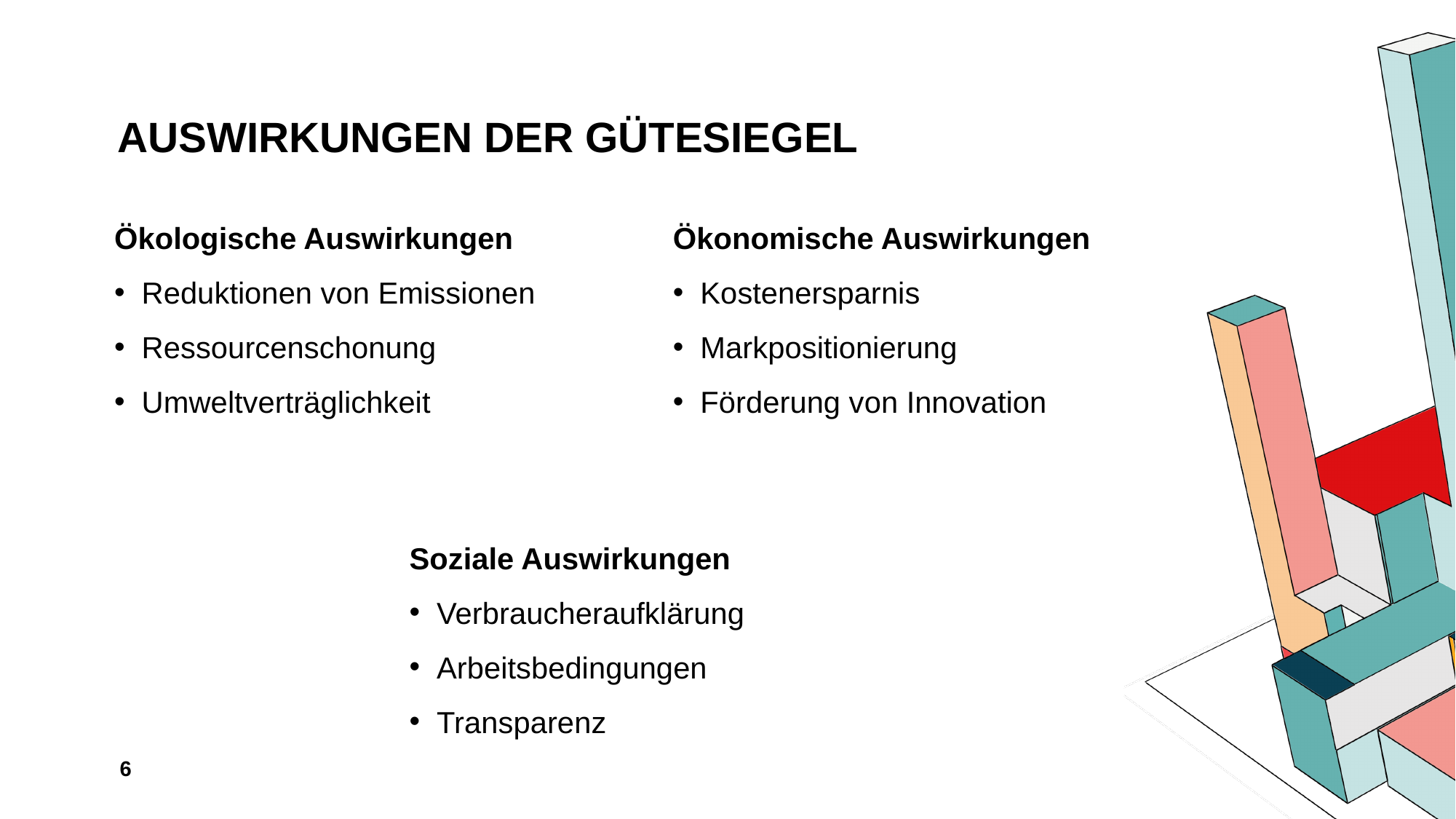

# Auswirkungen der Gütesiegel
Ökologische Auswirkungen
Reduktionen von Emissionen
Ressourcenschonung
Umweltverträglichkeit
Ökonomische Auswirkungen
Kostenersparnis
Markpositionierung
Förderung von Innovation
Soziale Auswirkungen
Verbraucheraufklärung
Arbeitsbedingungen
Transparenz
6